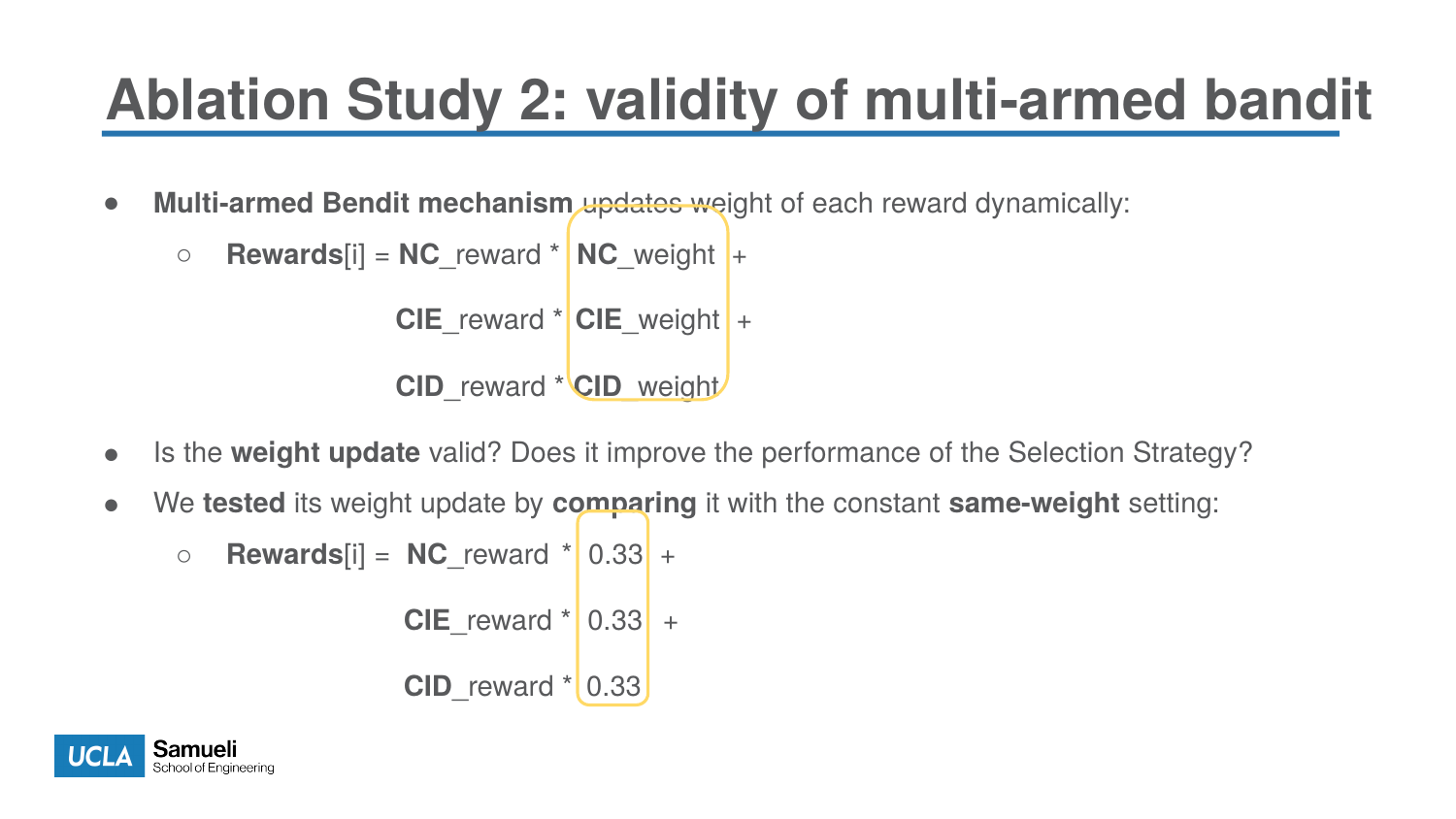

# Ablation Study 2: validity of multi-armed bandit
Multi-armed Bendit mechanism updates weight of each reward dynamically:
Rewards[i] = NC_reward *  NC_weight  +
   CIE_reward *  CIE_weight  +
   CID_reward * CID_weight
Is the weight update valid? Does it improve the performance of the Selection Strategy?
We tested its weight update by comparing it with the constant same-weight setting:
Rewards[i] =  NC_reward  *  0.33  +
    CIE_reward *  0.33   +
    CID_reward *  0.33